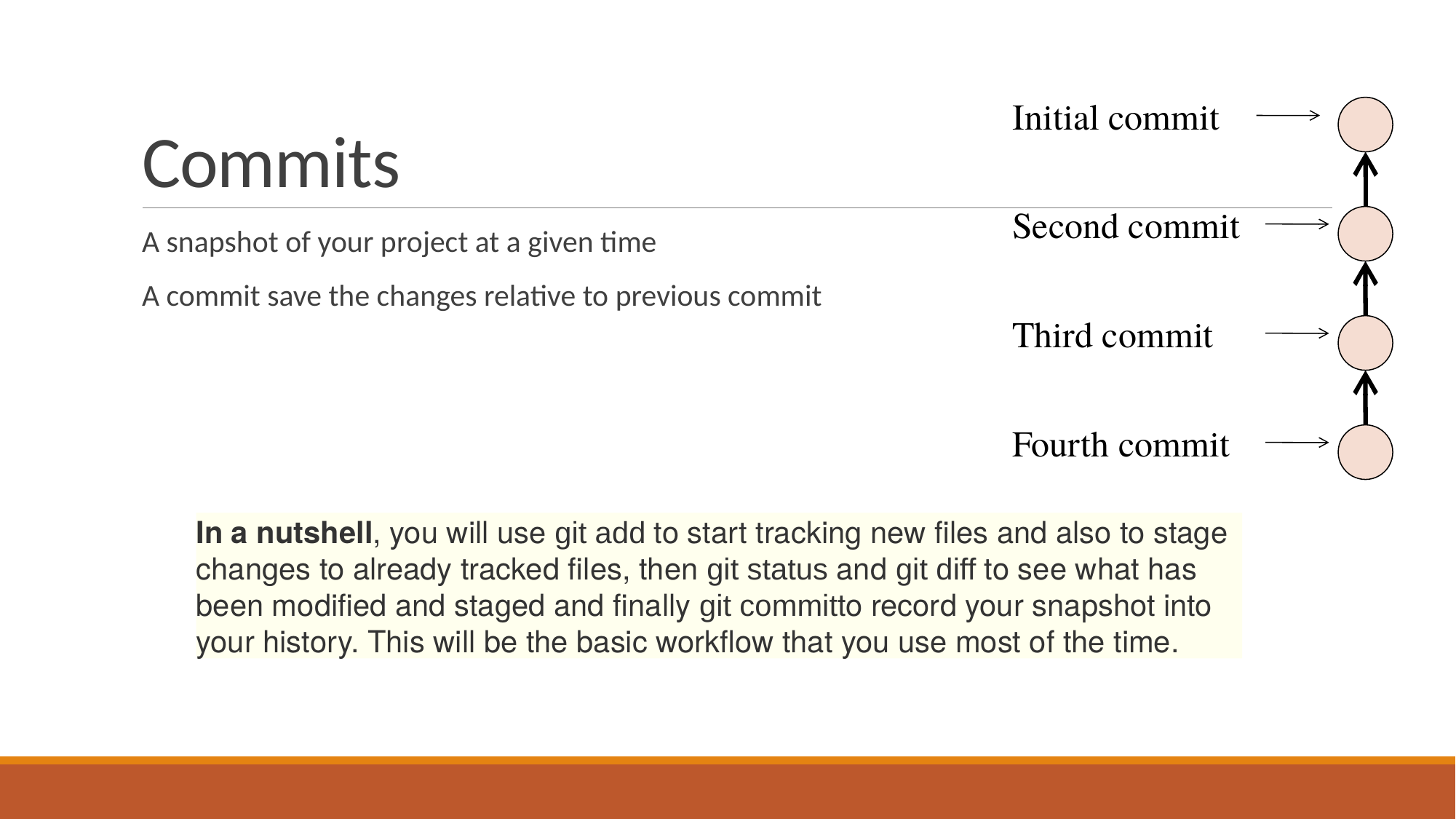

# Commits
Initial commit

Second commit

A snapshot of your project at a given time
A commit save the changes relative to previous commit

Third commit

Fourth commit

In a nutshell, you will use git add to start tracking new files and also to stage changes to already tracked files, then git status and git diff to see what has been modified and staged and finally git committo record your snapshot into your history. This will be the basic workflow that you use most of the time.